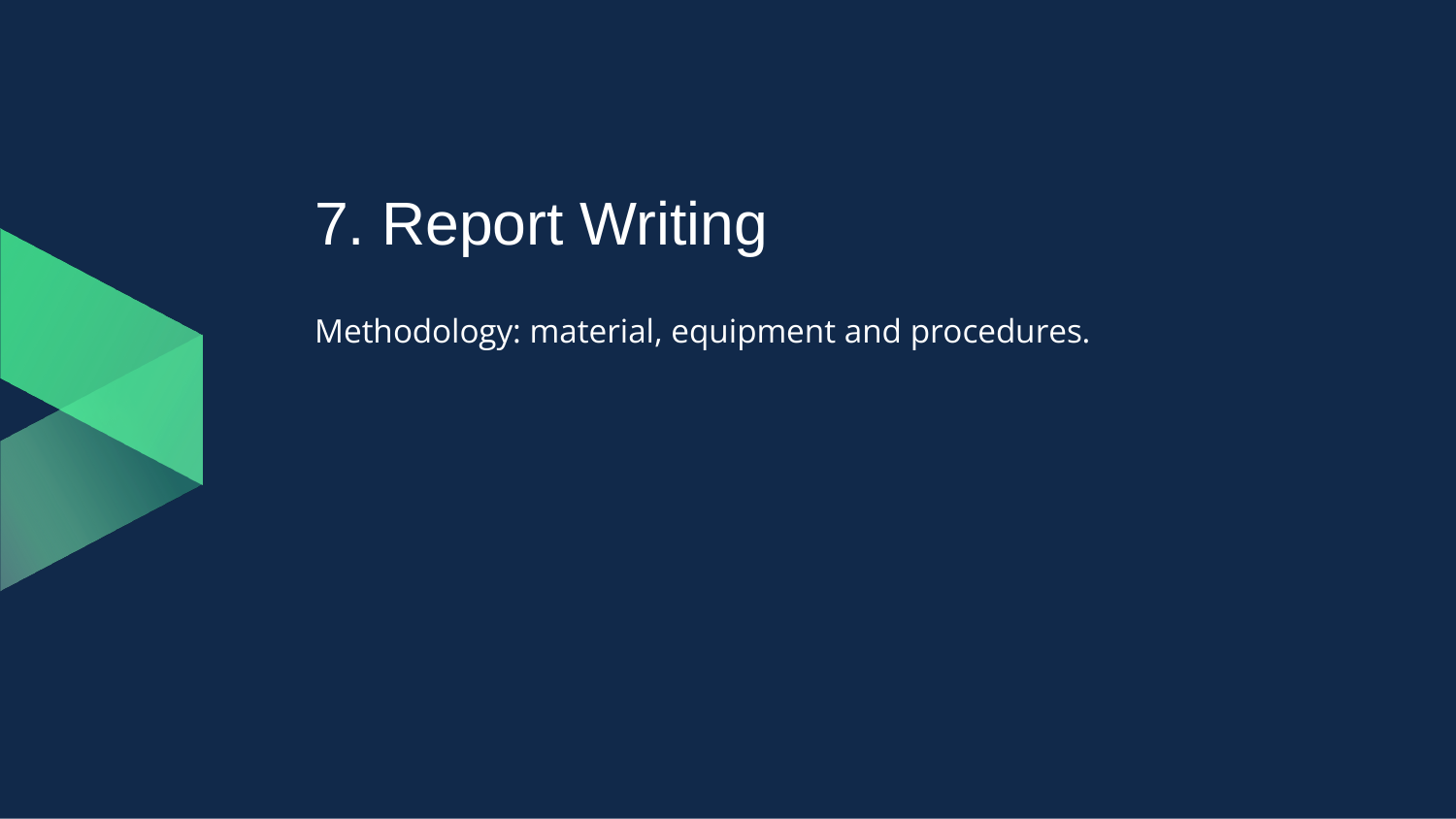

# 7. Report Writing
Methodology: material, equipment and procedures.